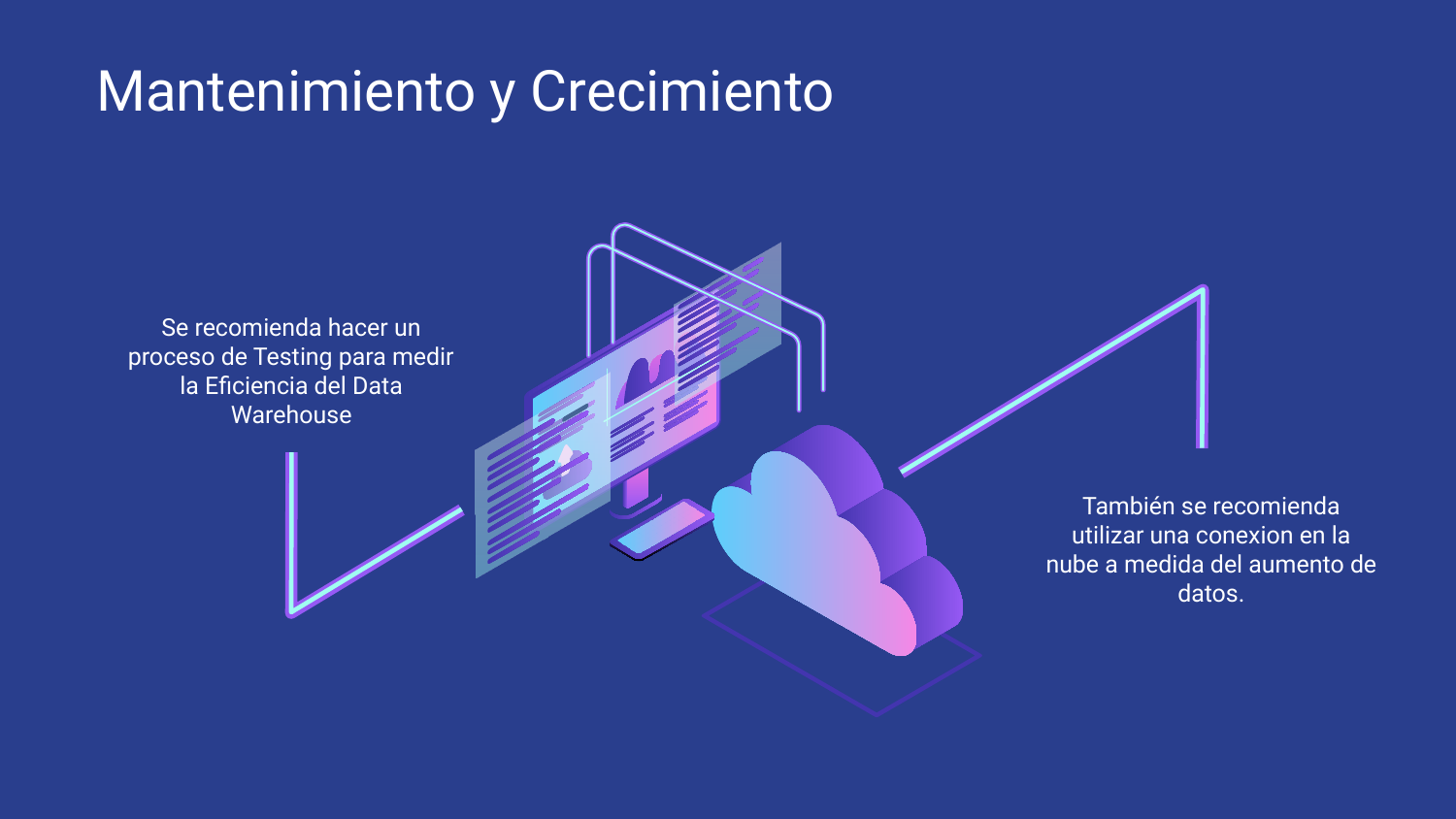

# Mantenimiento y Crecimiento

Mercury
Se recomienda hacer un proceso de Testing para medir la Eficiencia del Data Warehouse

También se recomienda utilizar una conexion en la nube a medida del aumento de datos.
Venus